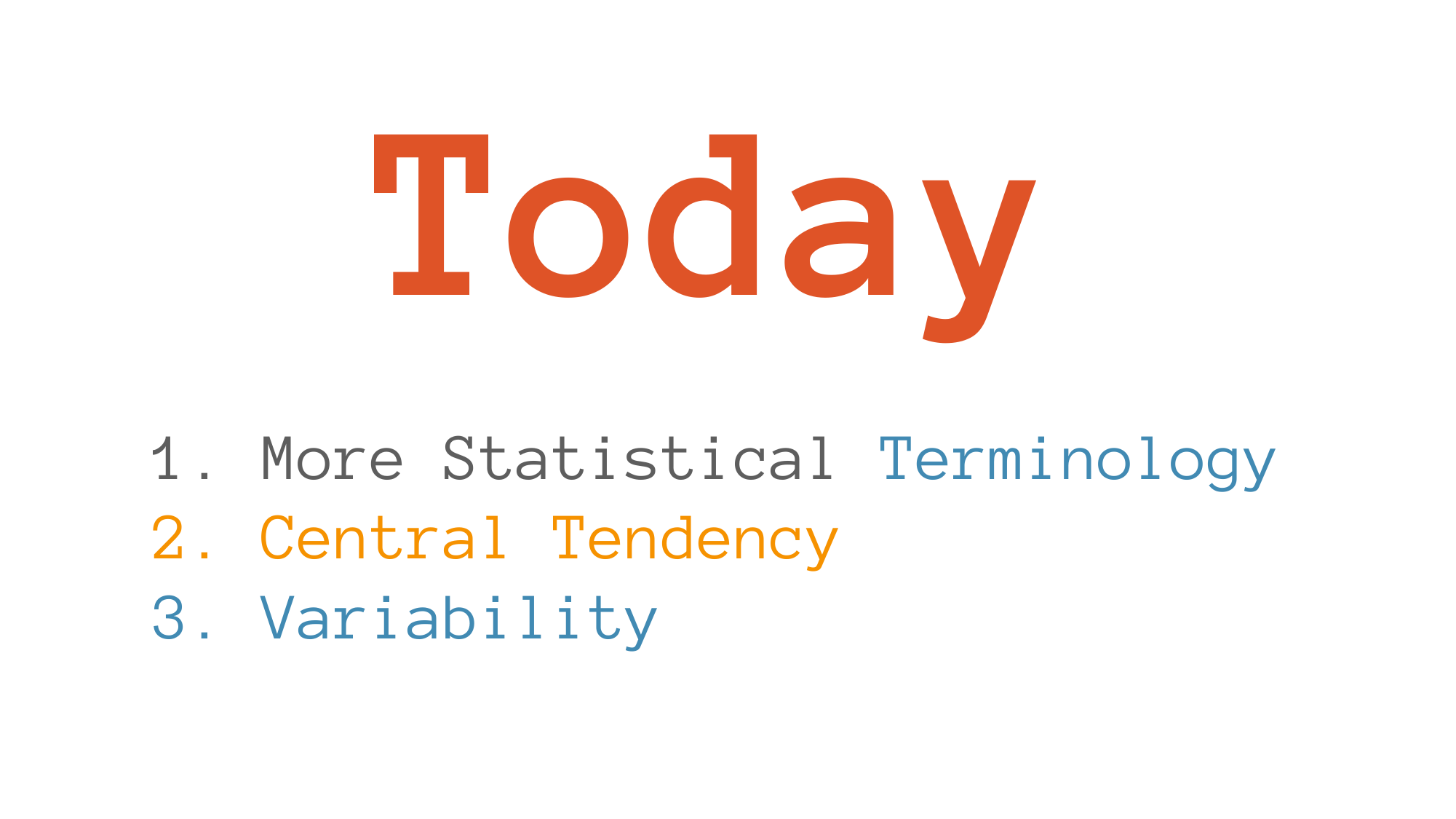

# Today
More Statistical Terminology
Central Tendency
Variability